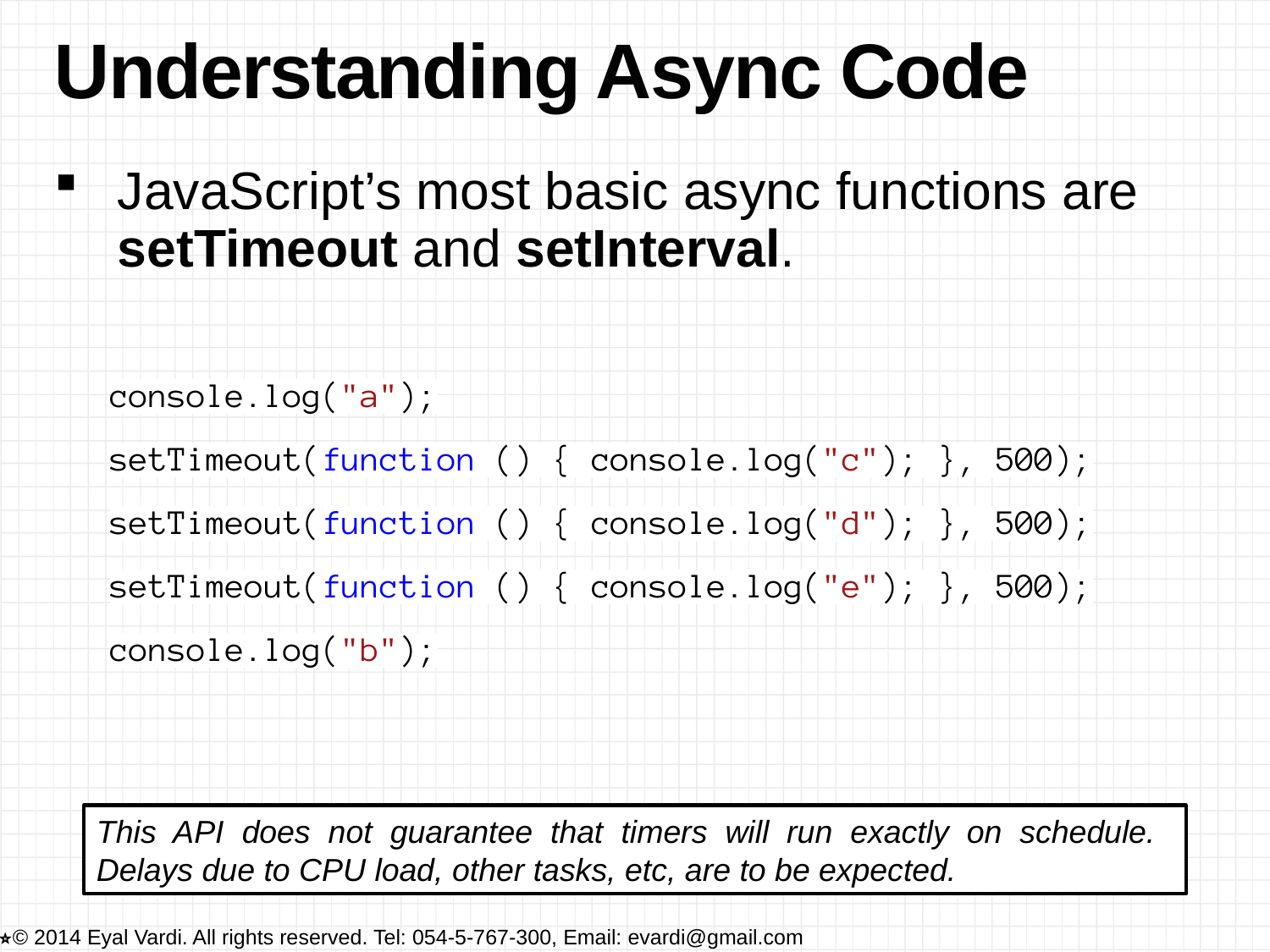

# Understanding Async Code
JavaScript’s most basic async functions are setTimeout and setInterval.
console.log("a");
setTimeout(function () { console.log("c"); }, 500);
setTimeout(function () { console.log("d"); }, 500);
setTimeout(function () { console.log("e"); }, 500);
console.log("b");
This API does not guarantee that timers will run exactly on schedule.
Delays due to CPU load, other tasks, etc, are to be expected.